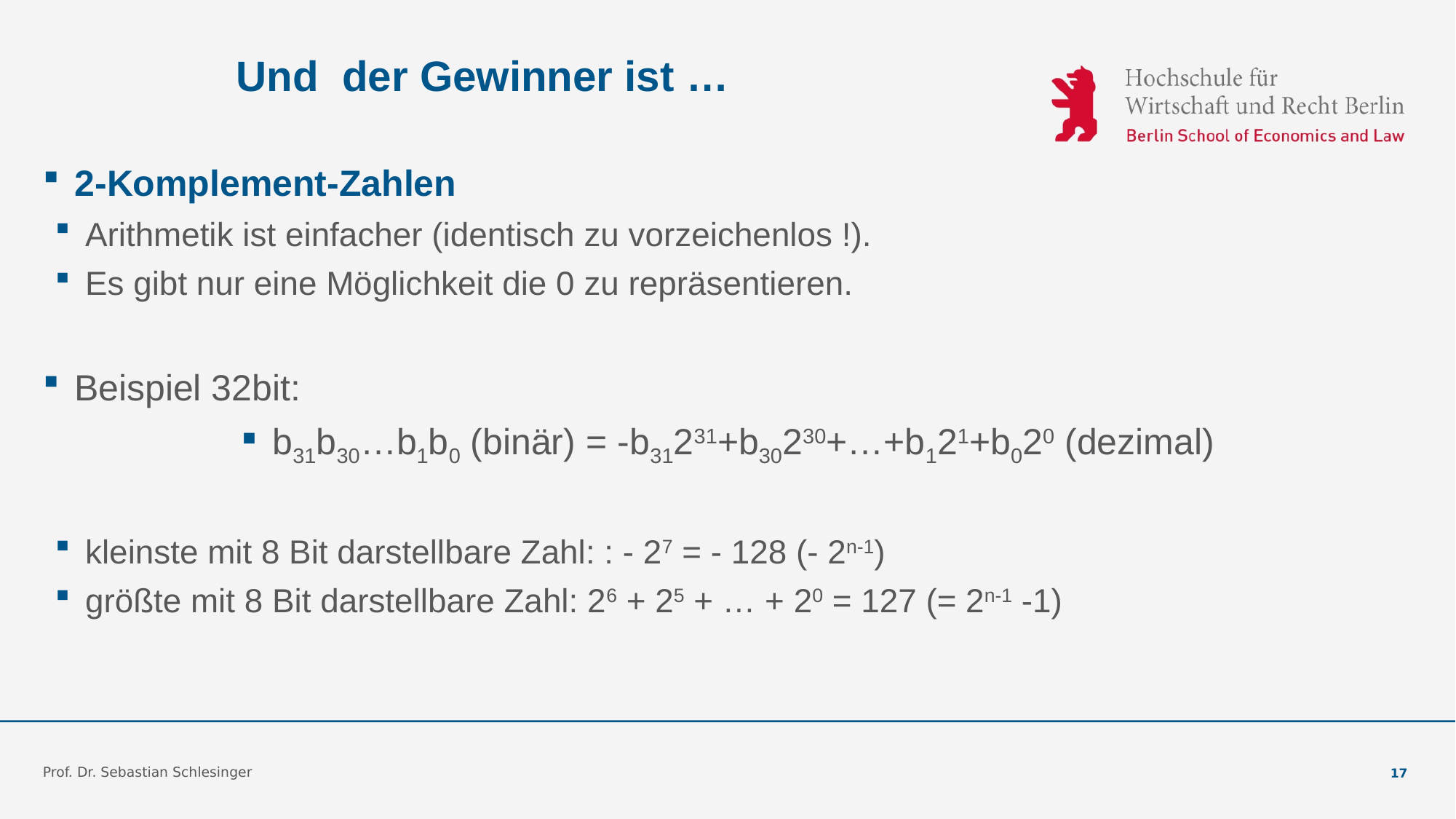

# Und  der Gewinner ist …
2-Komplement-Zahlen
Arithmetik ist einfacher (identisch zu vorzeichenlos !).
Es gibt nur eine Möglichkeit die 0 zu repräsentieren.

Beispiel 32bit:
b31b30…b1b0 (binär) = -b31231+b30230+…+b121+b020 (dezimal)

kleinste mit 8 Bit darstellbare Zahl: : - 27 = - 128 (- 2n-1)
größte mit 8 Bit darstellbare Zahl: 26 + 25 + … + 20 = 127 (= 2n-1 -1)

Prof. Dr. Sebastian Schlesinger
17